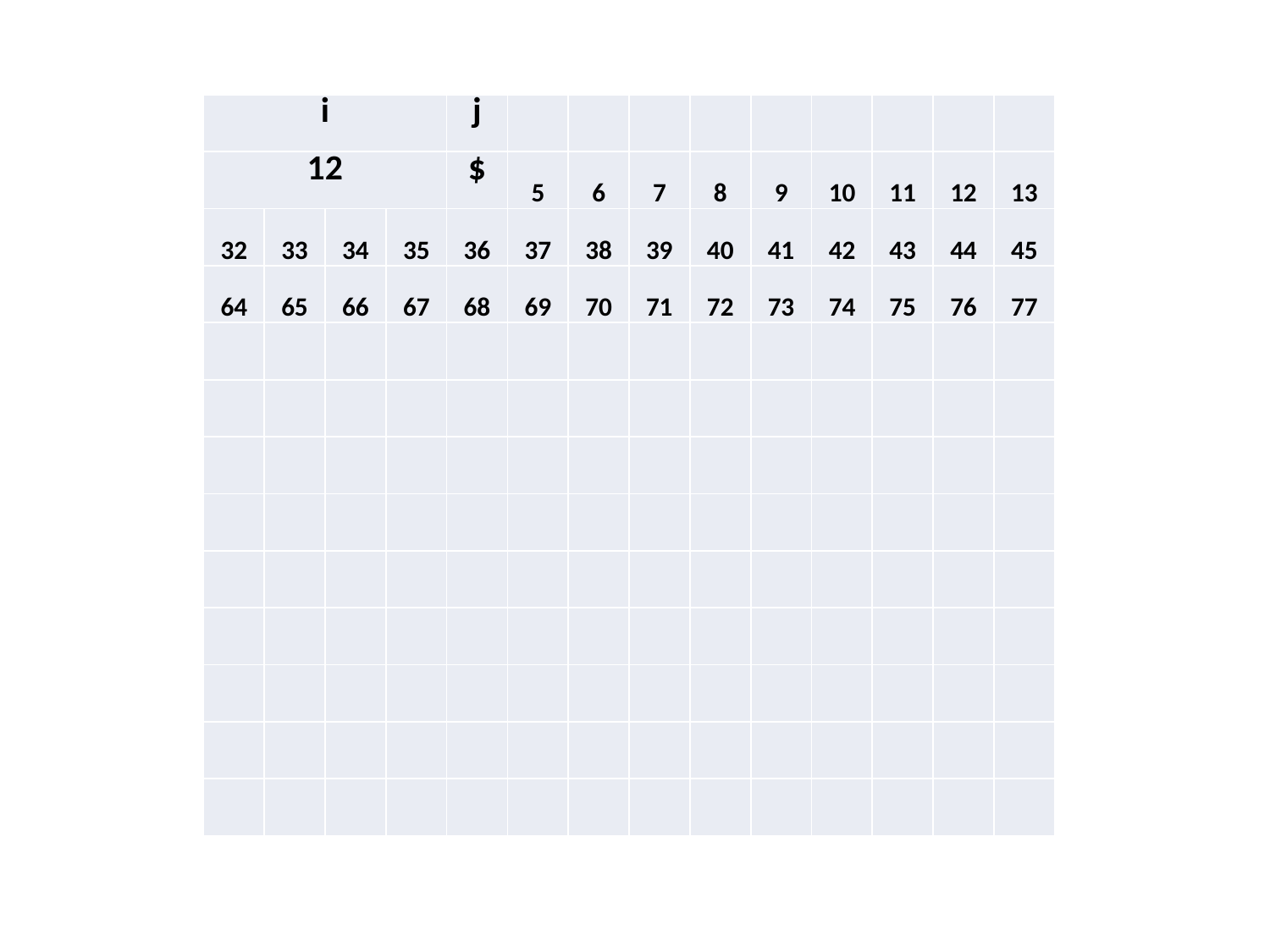

| i |  |  |  | j |  |  |  |  |  |  |  |  |  |
| --- | --- | --- | --- | --- | --- | --- | --- | --- | --- | --- | --- | --- | --- |
| 12 |  |  |  | $ | 5 | 6 | 7 | 8 | 9 | 10 | 11 | 12 | 13 |
| 32 | 33 | 34 | 35 | 36 | 37 | 38 | 39 | 40 | 41 | 42 | 43 | 44 | 45 |
| 64 | 65 | 66 | 67 | 68 | 69 | 70 | 71 | 72 | 73 | 74 | 75 | 76 | 77 |
|  |  |  |  |  |  |  |  |  |  |  |  |  |  |
|  |  |  |  |  |  |  |  |  |  |  |  |  |  |
|  |  |  |  |  |  |  |  |  |  |  |  |  |  |
|  |  |  |  |  |  |  |  |  |  |  |  |  |  |
|  |  |  |  |  |  |  |  |  |  |  |  |  |  |
|  |  |  |  |  |  |  |  |  |  |  |  |  |  |
|  |  |  |  |  |  |  |  |  |  |  |  |  |  |
|  |  |  |  |  |  |  |  |  |  |  |  |  |  |
|  |  |  |  |  |  |  |  |  |  |  |  |  |  |